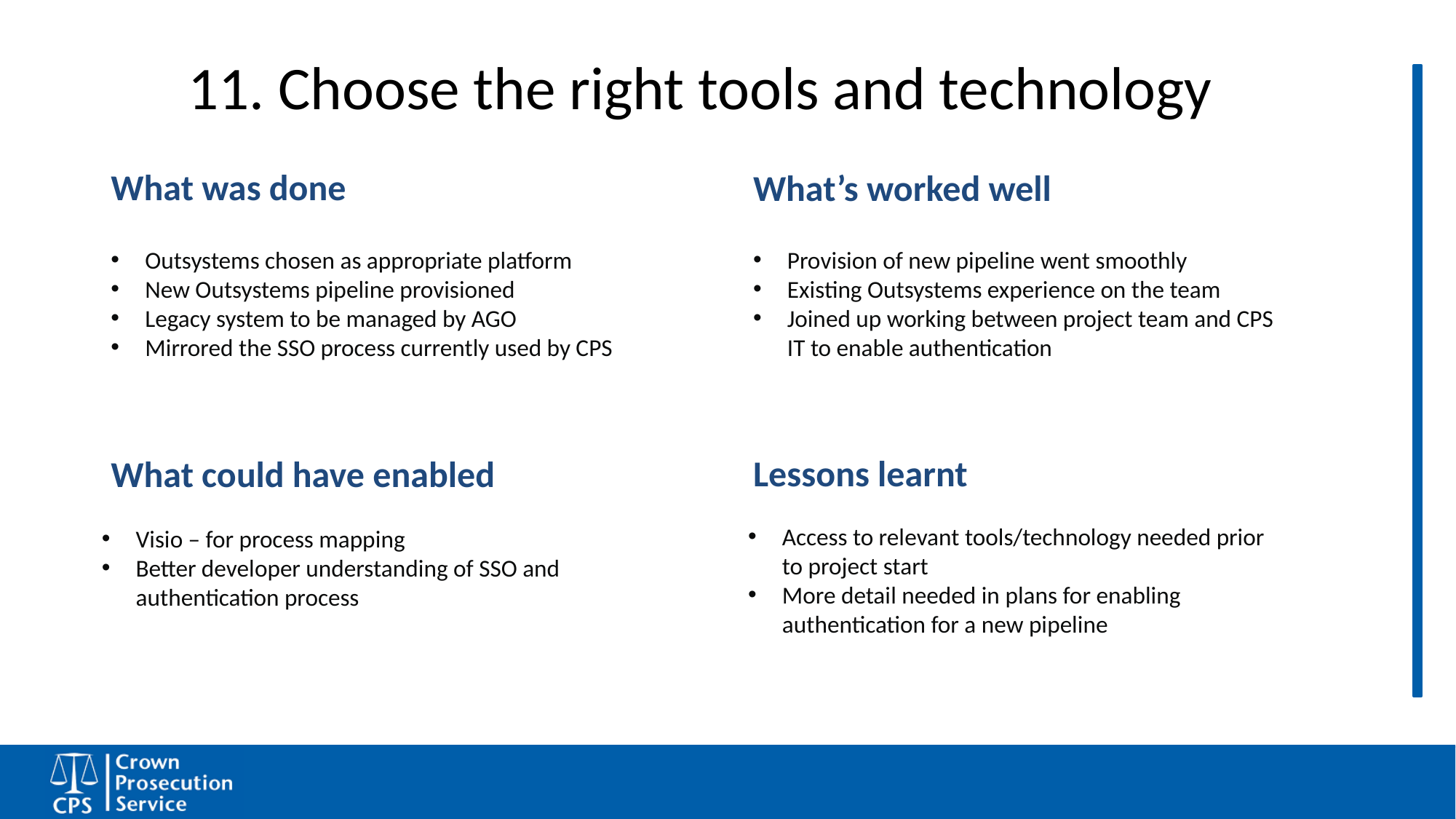

# 11. Choose the right tools and technology
What was done
What’s worked well

Outsystems chosen as appropriate platform
New Outsystems pipeline provisioned
Legacy system to be managed by AGO
Mirrored the SSO process currently used by CPS

Provision of new pipeline went smoothly
Existing Outsystems experience on the team
Joined up working between project team and CPS IT to enable authentication

Lessons learnt
What could have enabled

Access to relevant tools/technology needed prior to project start
More detail needed in plans for enabling authentication for a new pipeline

Visio – for process mapping
Better developer understanding of SSO and authentication process